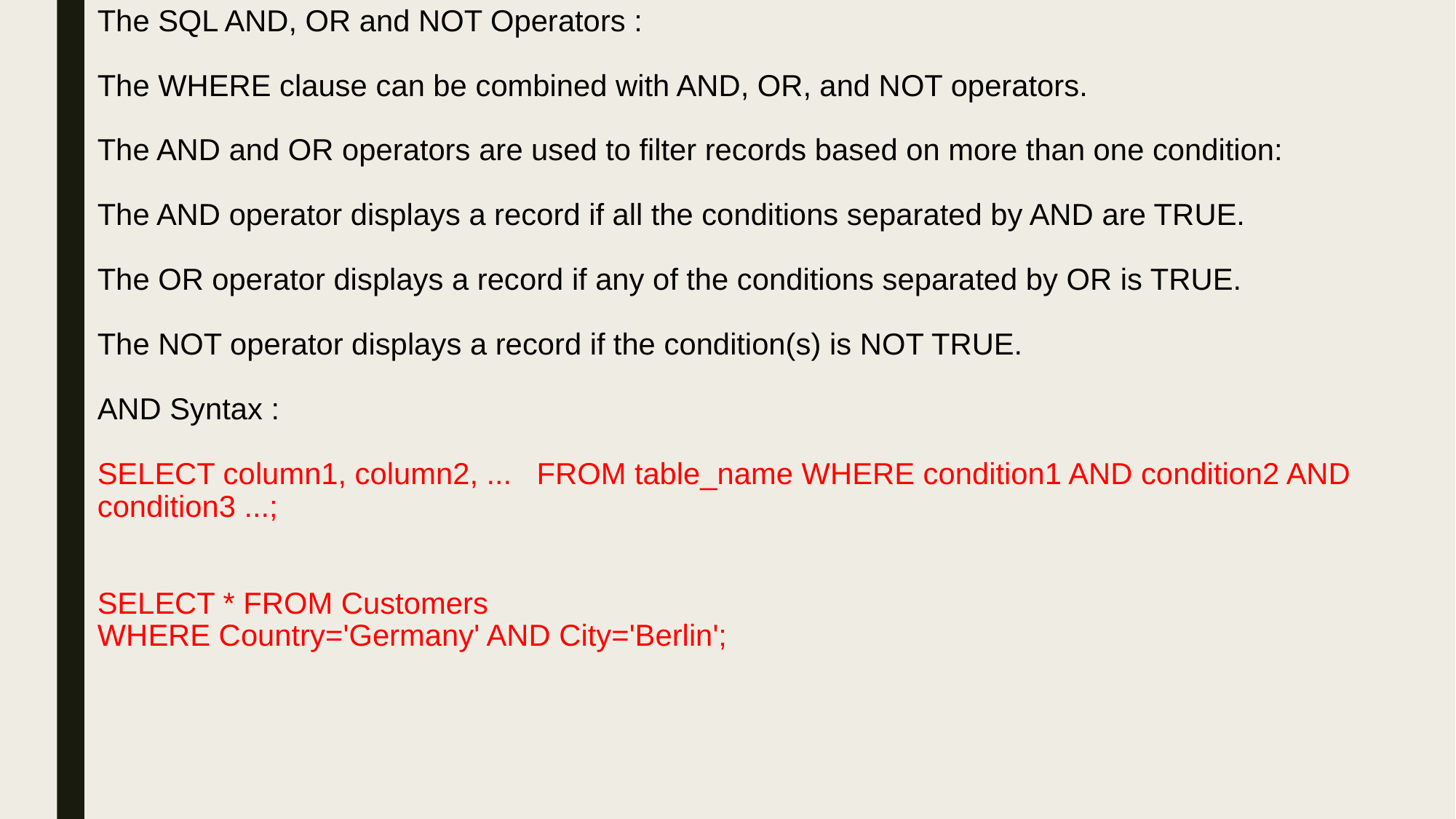

# The SQL AND, OR and NOT Operators : The WHERE clause can be combined with AND, OR, and NOT operators. The AND and OR operators are used to filter records based on more than one condition: The AND operator displays a record if all the conditions separated by AND are TRUE. The OR operator displays a record if any of the conditions separated by OR is TRUE. The NOT operator displays a record if the condition(s) is NOT TRUE. AND Syntax : SELECT column1, column2, ...   FROM table_name WHERE condition1 AND condition2 AND condition3 ...; SELECT * FROM Customers WHERE Country='Germany' AND City='Berlin';